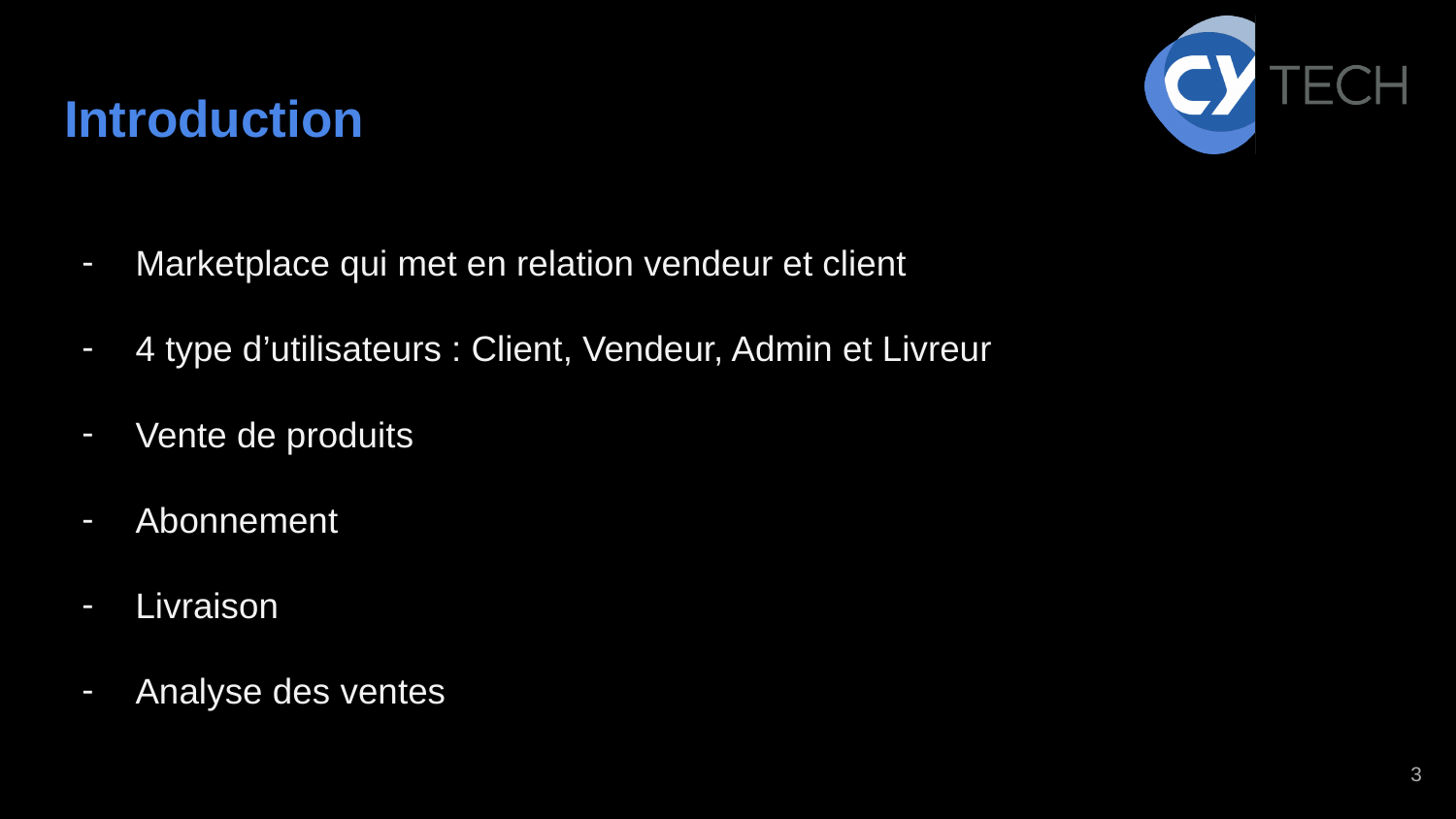

# Introduction
Marketplace qui met en relation vendeur et client
4 type d’utilisateurs : Client, Vendeur, Admin et Livreur
Vente de produits
Abonnement
Livraison
Analyse des ventes
3